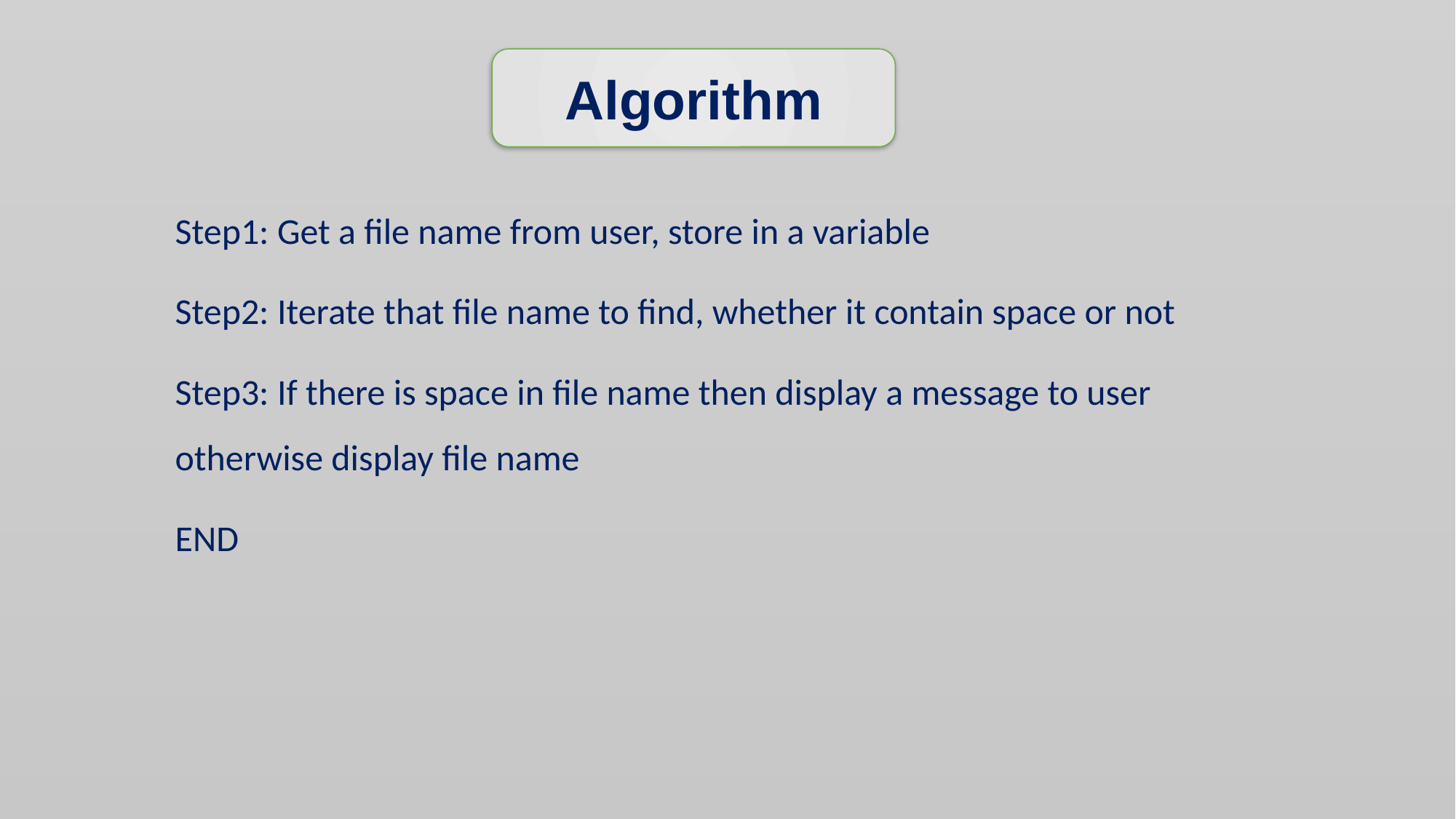

Algorithm
# Step1: Get a file name from user, store in a variable
Step2: Iterate that file name to find, whether it contain space or not
Step3: If there is space in file name then display a message to user otherwise display file name
END